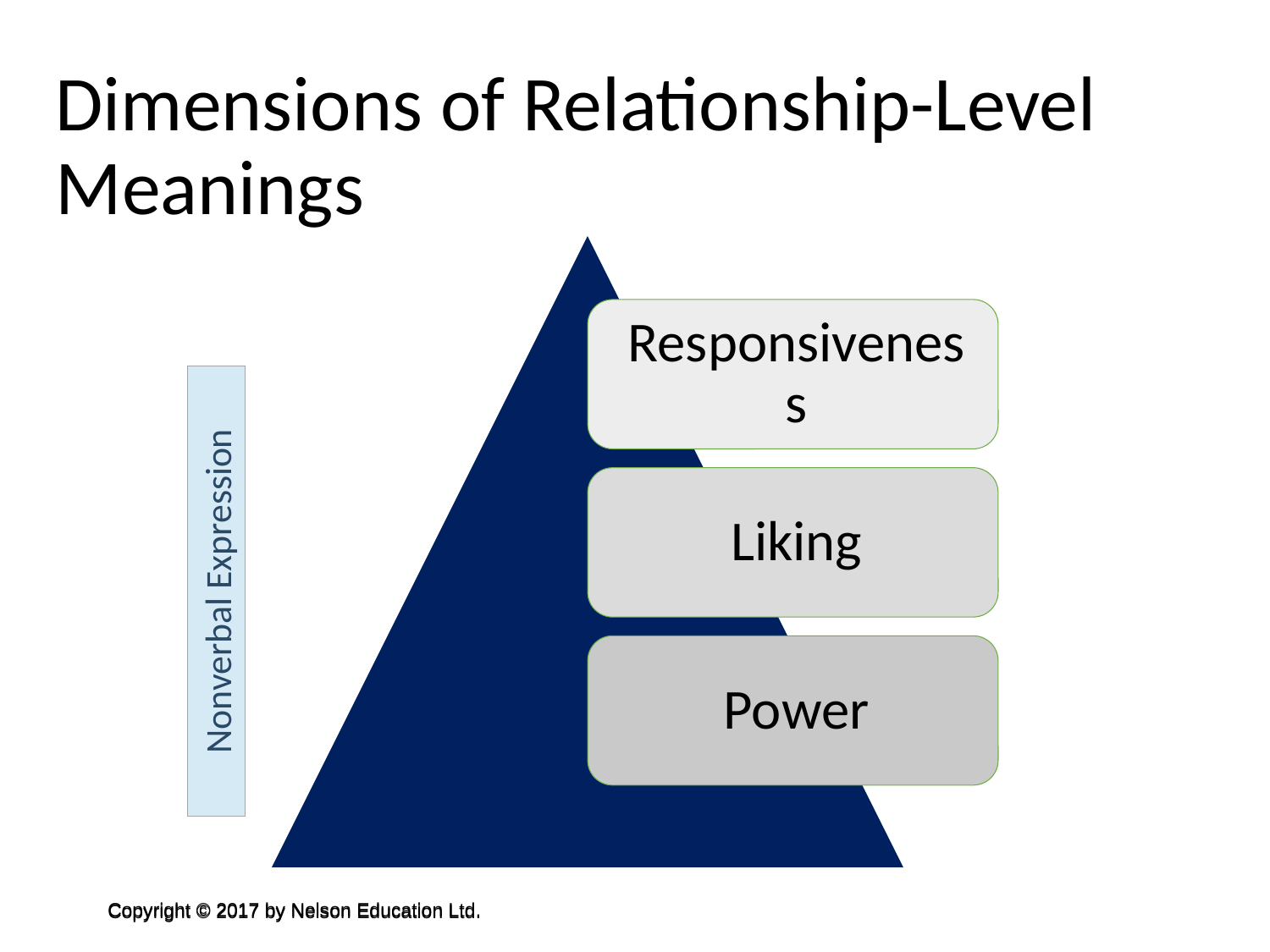

Dimensions of Relationship-Level Meanings
Responsiveness
Liking
Power
Nonverbal Expression